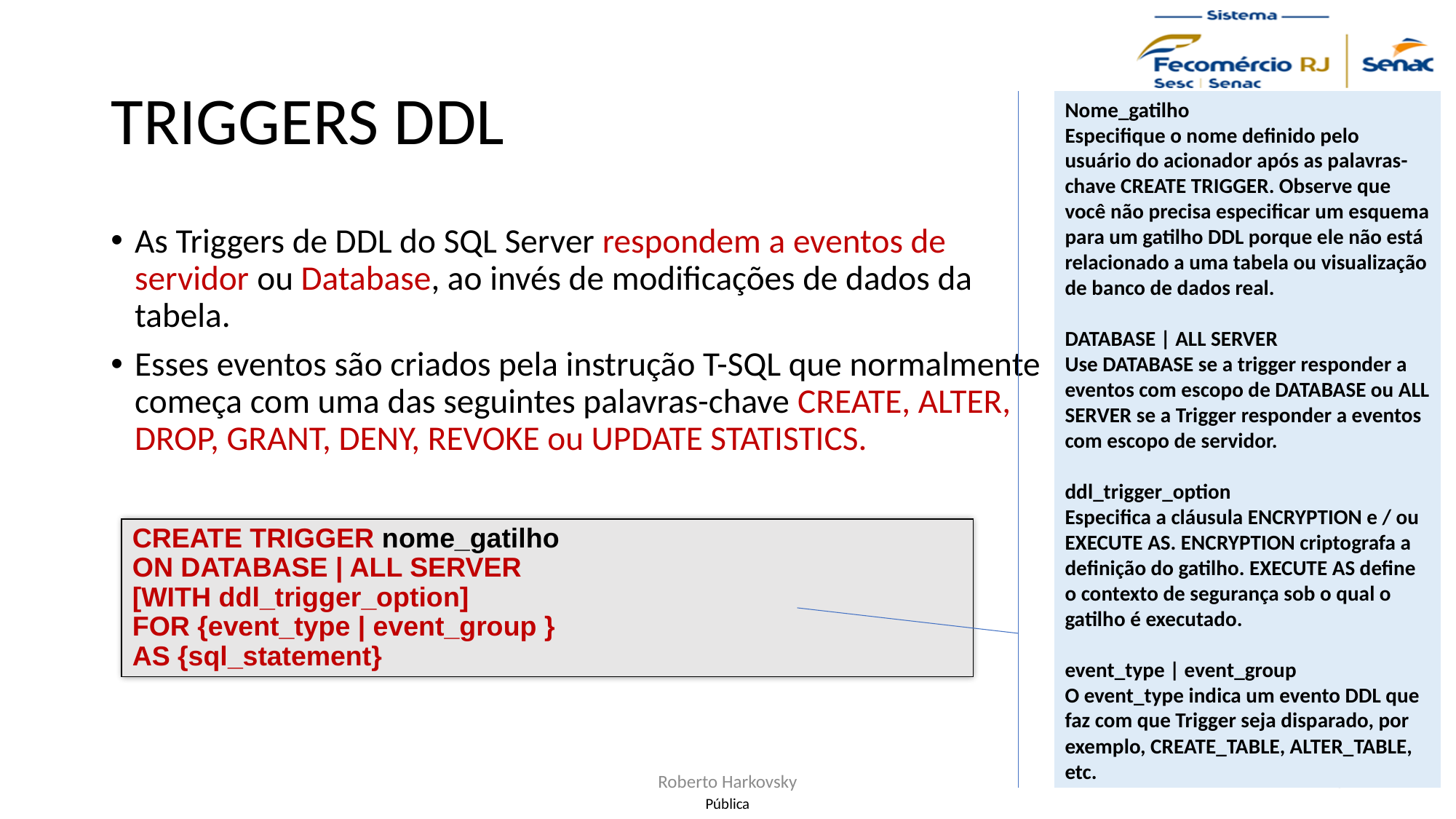

# TRIGGERS DDL
Nome_gatilho
Especifique o nome definido pelo usuário do acionador após as palavras-chave CREATE TRIGGER. Observe que você não precisa especificar um esquema para um gatilho DDL porque ele não está relacionado a uma tabela ou visualização de banco de dados real.

DATABASE | ALL SERVER
Use DATABASE se a trigger responder a eventos com escopo de DATABASE ou ALL SERVER se a Trigger responder a eventos com escopo de servidor.

ddl_trigger_option
Especifica a cláusula ENCRYPTION e / ou EXECUTE AS. ENCRYPTION criptografa a definição do gatilho. EXECUTE AS define o contexto de segurança sob o qual o gatilho é executado.

event_type | event_group
O event_type indica um evento DDL que faz com que Trigger seja disparado, por exemplo, CREATE_TABLE, ALTER_TABLE, etc.
As Triggers de DDL do SQL Server respondem a eventos de servidor ou Database, ao invés de modificações de dados da tabela.
Esses eventos são criados pela instrução T-SQL que normalmente começa com uma das seguintes palavras-chave CREATE, ALTER, DROP, GRANT, DENY, REVOKE ou UPDATE STATISTICS.
CREATE TRIGGER nome_gatilho
ON DATABASE | ALL SERVER
[WITH ddl_trigger_option]
FOR {event_type | event_group }
AS {sql_statement}
Roberto Harkovsky
13